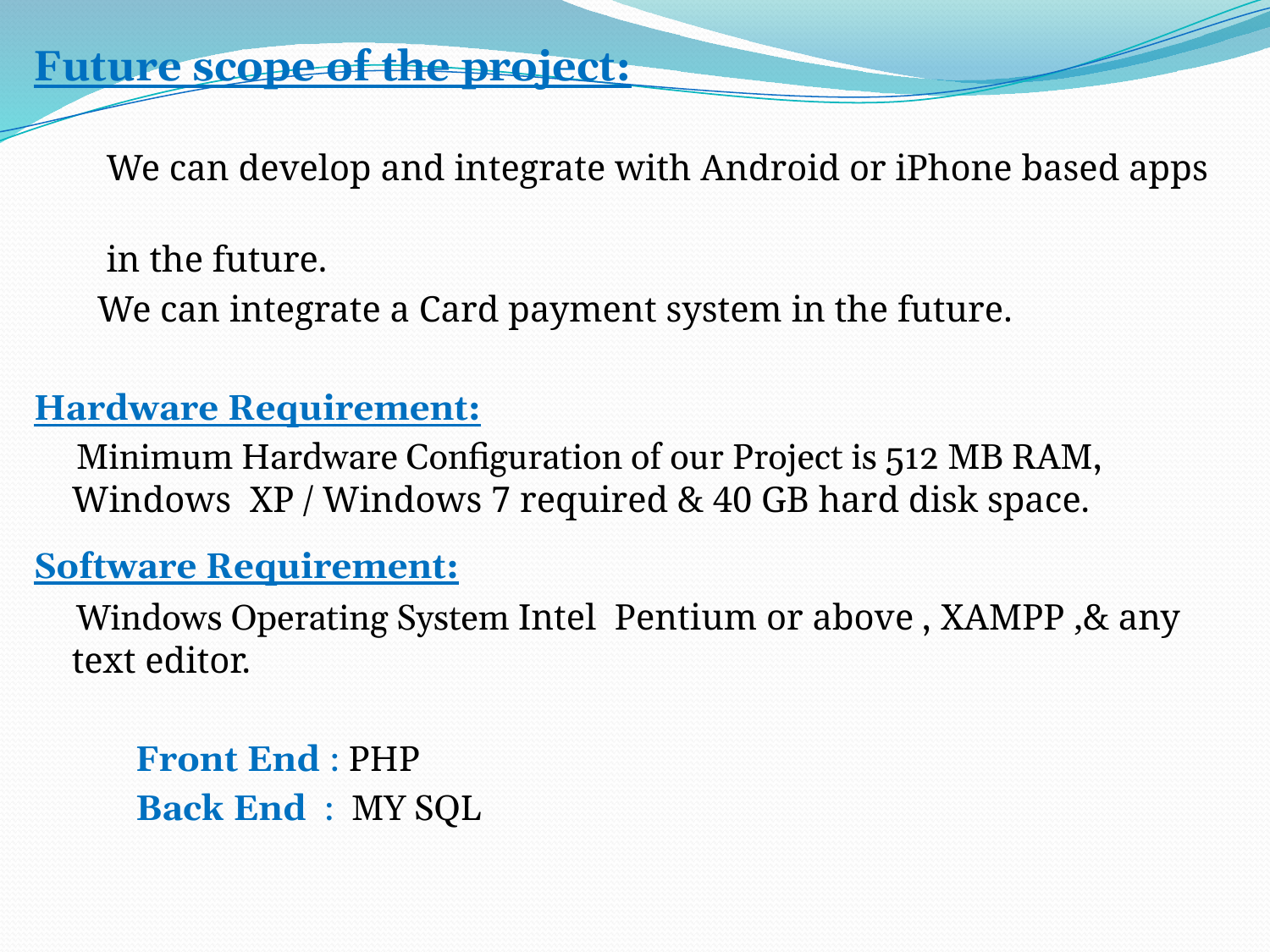

Future scope of the project:

        We can develop and integrate with Android or iPhone based apps
        in the future.
       We can integrate a Card payment system in the future.

Hardware Requirement:
     Minimum Hardware Configuration of our Project is 512 MB RAM, Windows  XP / Windows 7 required & 40 GB hard disk space.
Software Requirement:
     Windows Operating System Intel  Pentium or above , XAMPP ,& any text editor.

Front End : PHP
Back End  :  MY SQL